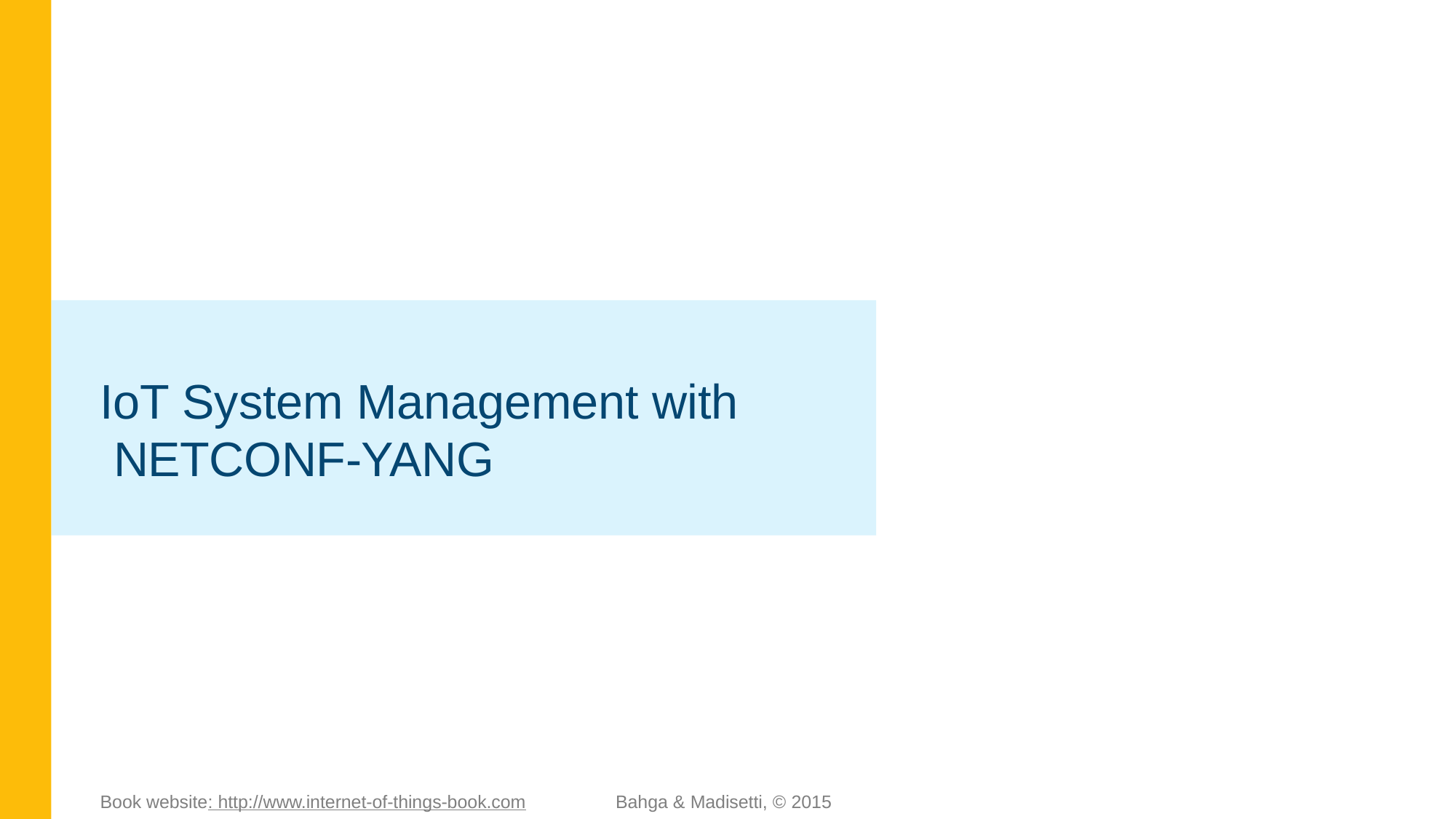

IoT System Management with  NETCONF-YANG
Book website: http://www.internet-of-things-book.com
Bahga & Madisetti, © 2015